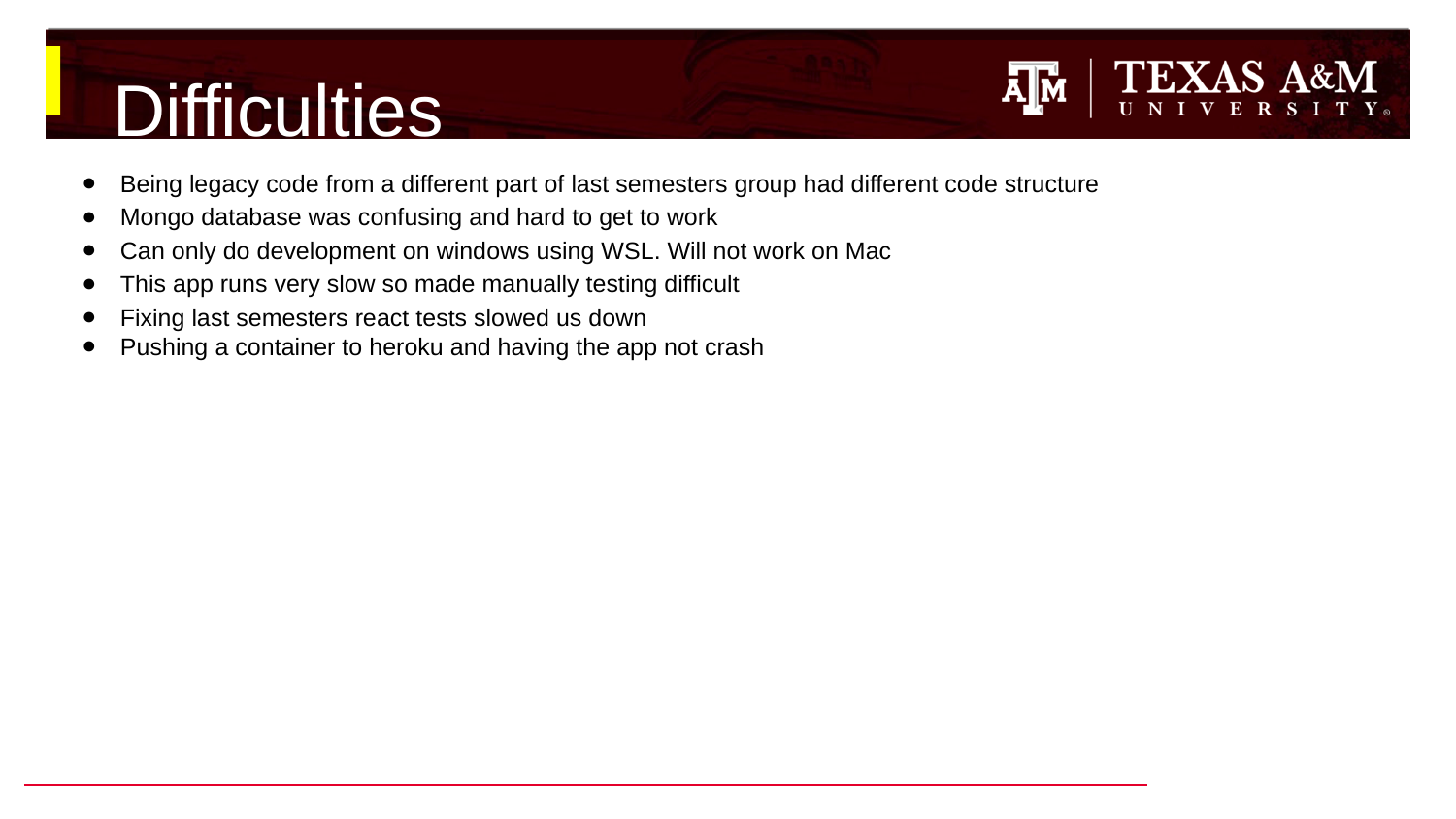

# Difficulties
Being legacy code from a different part of last semesters group had different code structure
Mongo database was confusing and hard to get to work
Can only do development on windows using WSL. Will not work on Mac
This app runs very slow so made manually testing difficult
Fixing last semesters react tests slowed us down
Pushing a container to heroku and having the app not crash